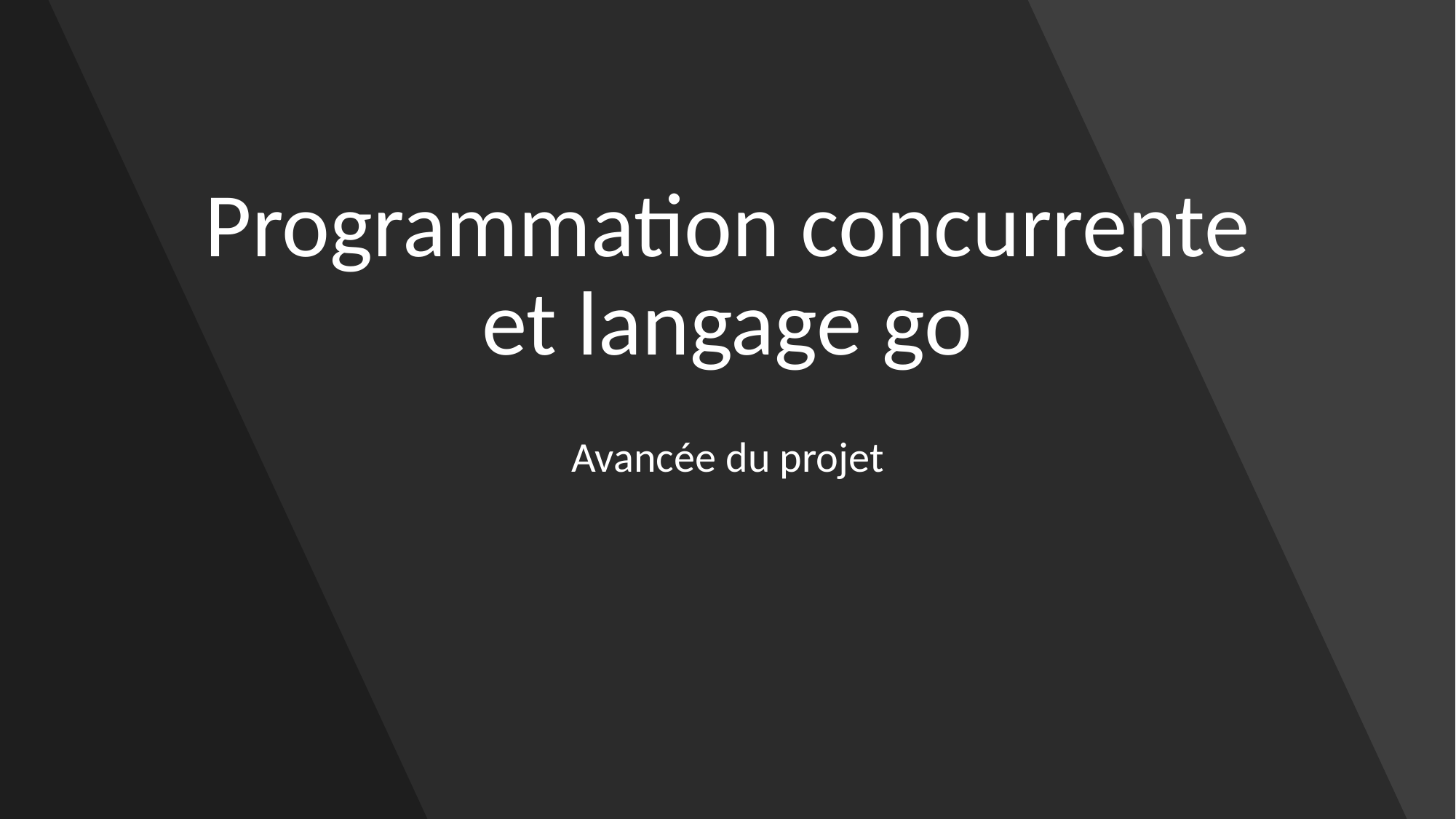

Programmation concurrente et langage go
Avancée du projet